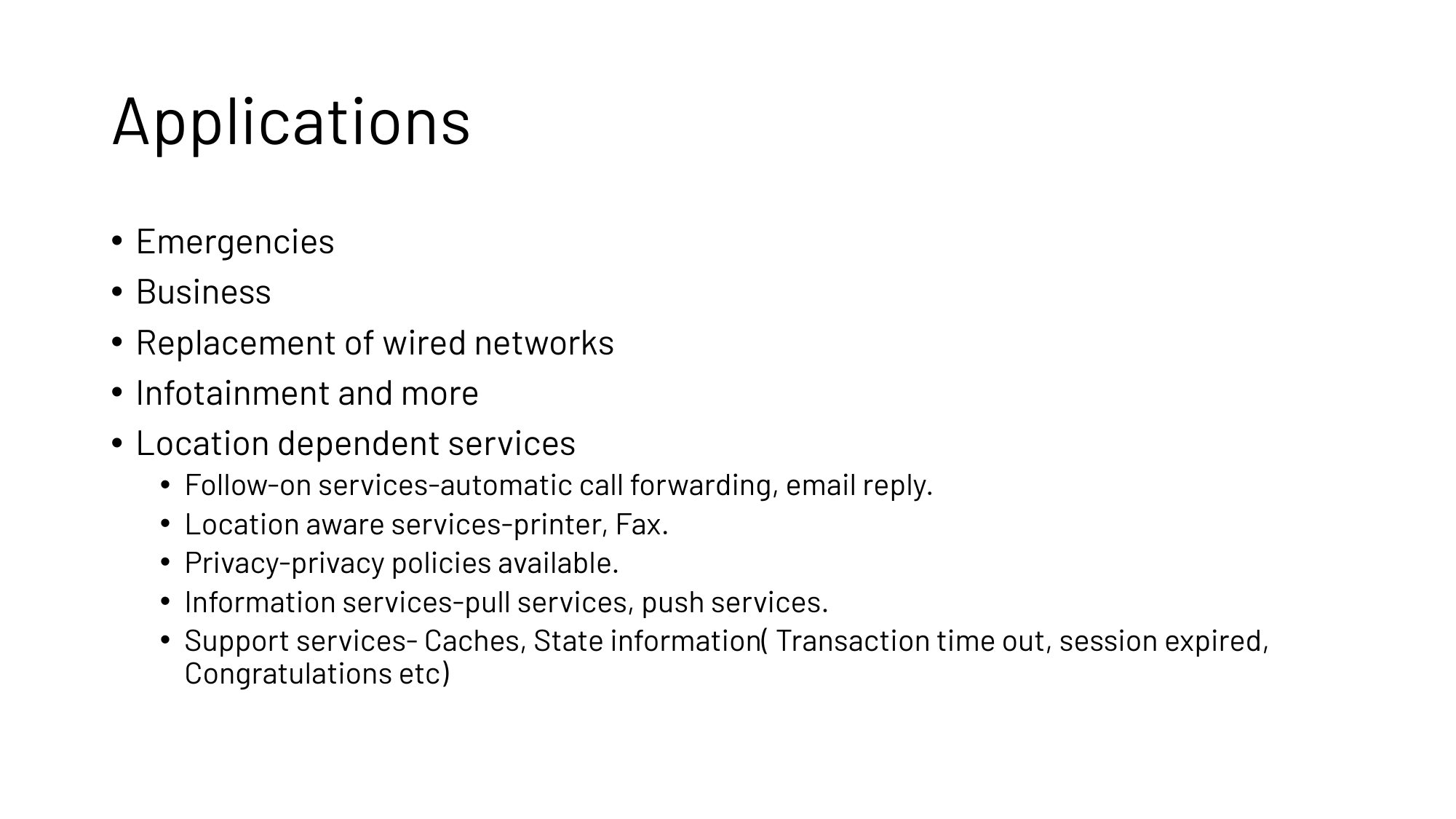

# Applications
Emergencies
Business
Replacement of wired networks
Infotainment and more
Location dependent services
Follow-on services-automatic call forwarding, email reply.
Location aware services-printer, Fax.
Privacy-privacy policies available.
Information services-pull services, push services.
Support services- Caches, State information( Transaction time out, session expired, Congratulations etc)